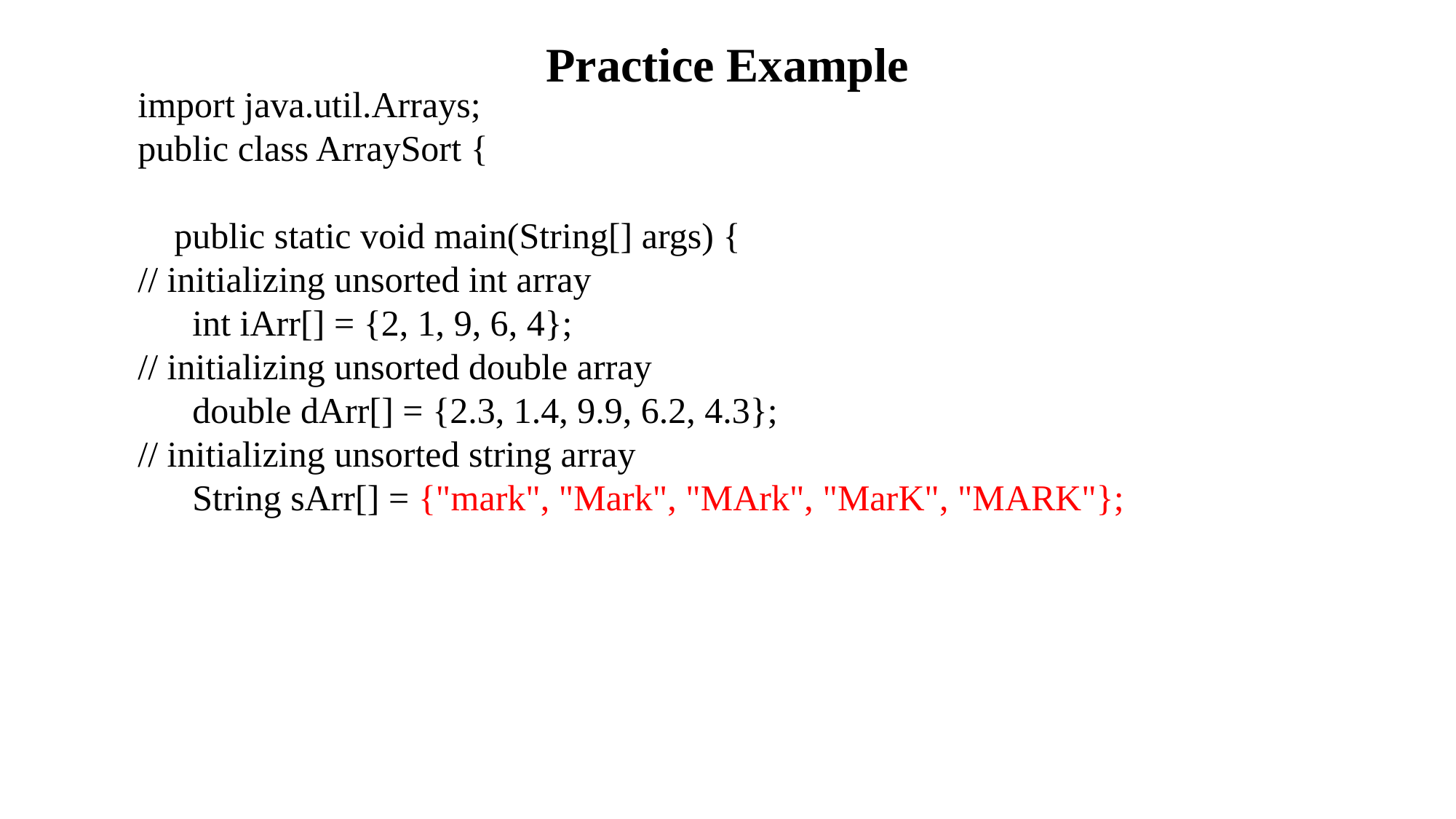

# Practice Example
import java.util.Arrays;
public class ArraySort {

    public static void main(String[] args) {
// initializing unsorted int array
      int iArr[] = {2, 1, 9, 6, 4};
// initializing unsorted double array
      double dArr[] = {2.3, 1.4, 9.9, 6.2, 4.3};
// initializing unsorted string array
      String sArr[] = {"mark", "Mark", "MArk", "MarK", "MARK"};